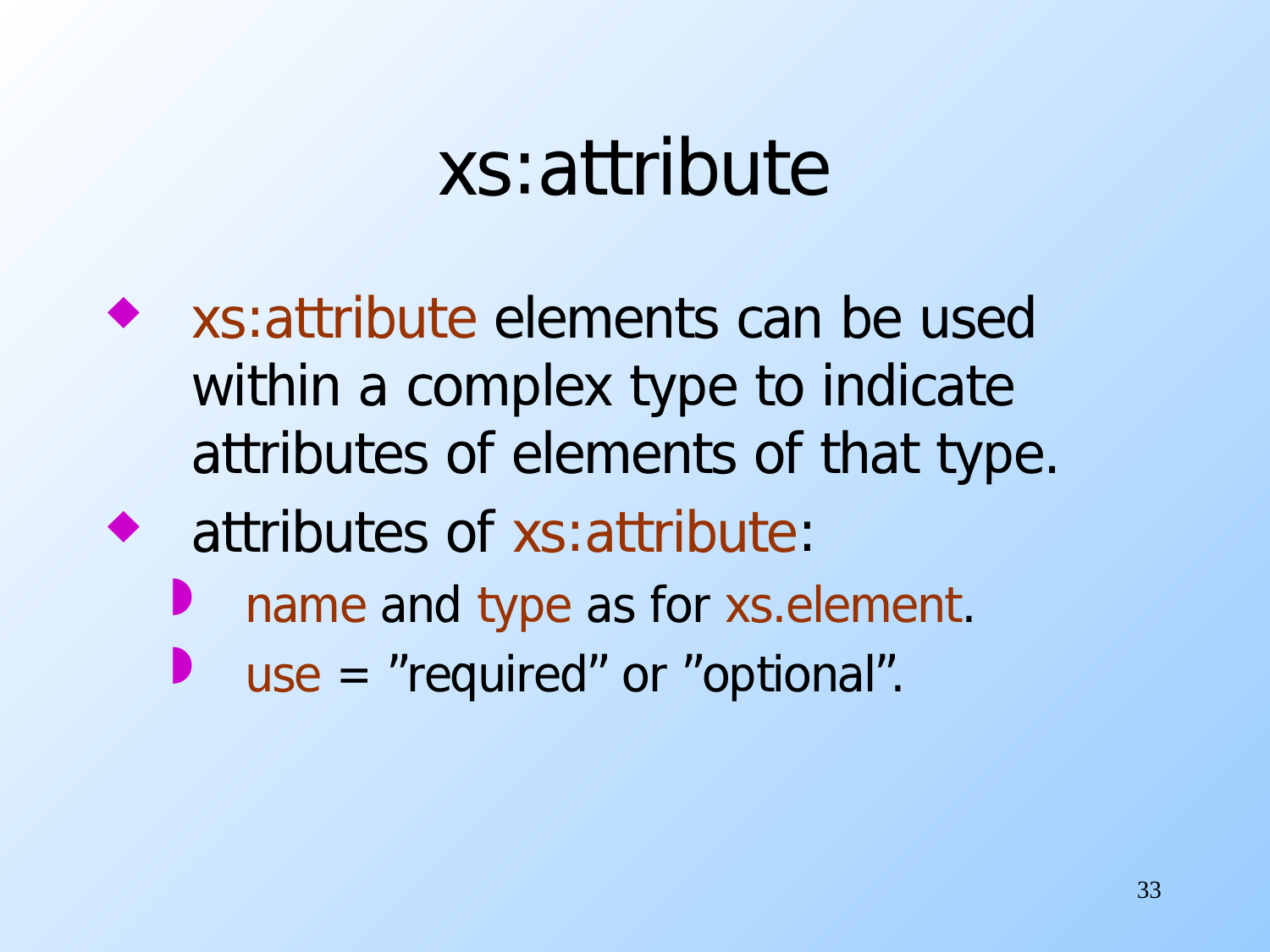

# xs:attribute
xs:attribute elements can be used within a complex type to indicate attributes of elements of that type.
attributes of xs:attribute:
name and type as for xs.element.
use = ”required” or ”optional”.
33